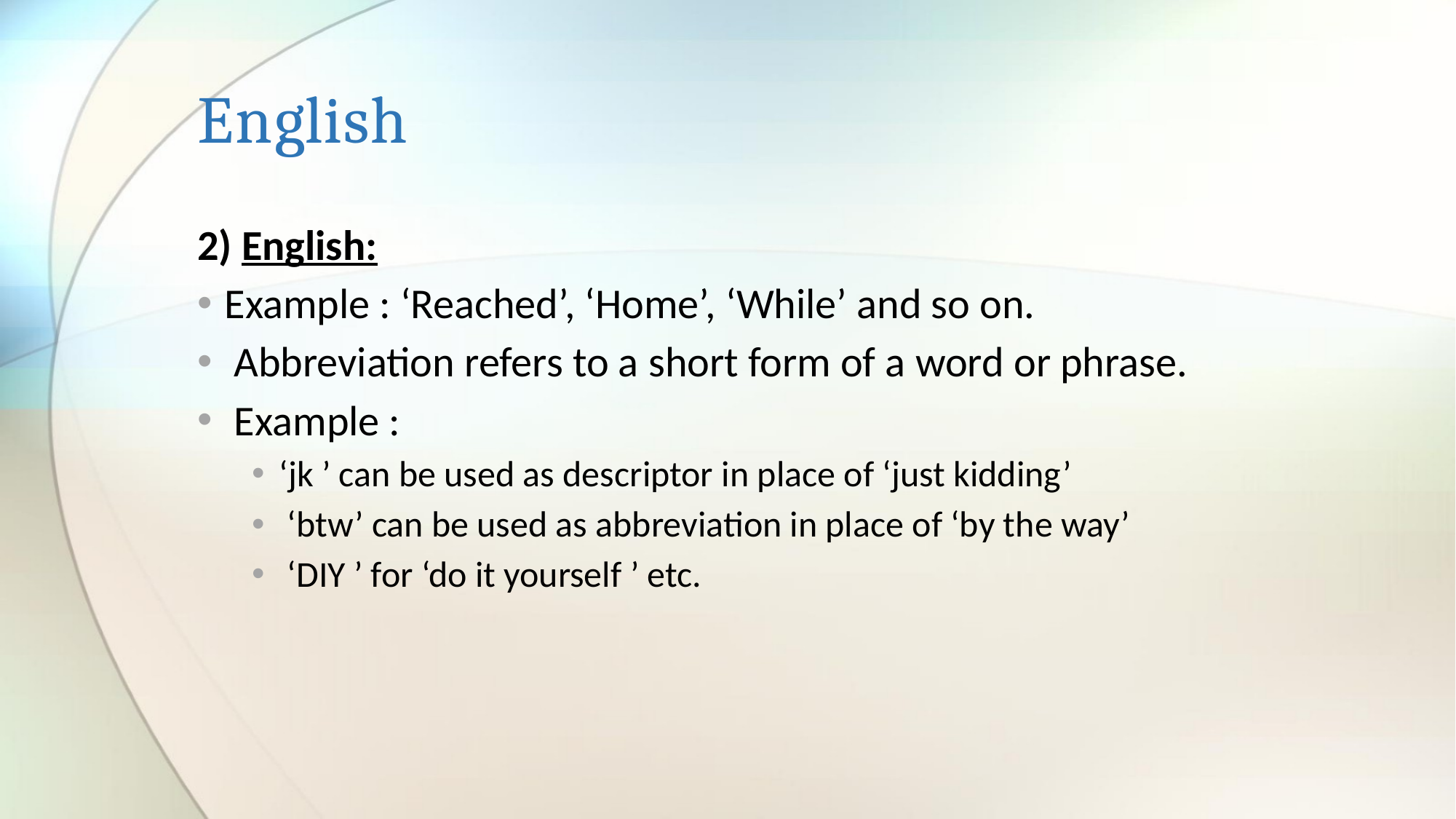

# English
2) English:
Example : ‘Reached’, ‘Home’, ‘While’ and so on.
 Abbreviation refers to a short form of a word or phrase.
 Example :
‘jk ’ can be used as descriptor in place of ‘just kidding’
 ‘btw’ can be used as abbreviation in place of ‘by the way’
 ‘DIY ’ for ‘do it yourself ’ etc.